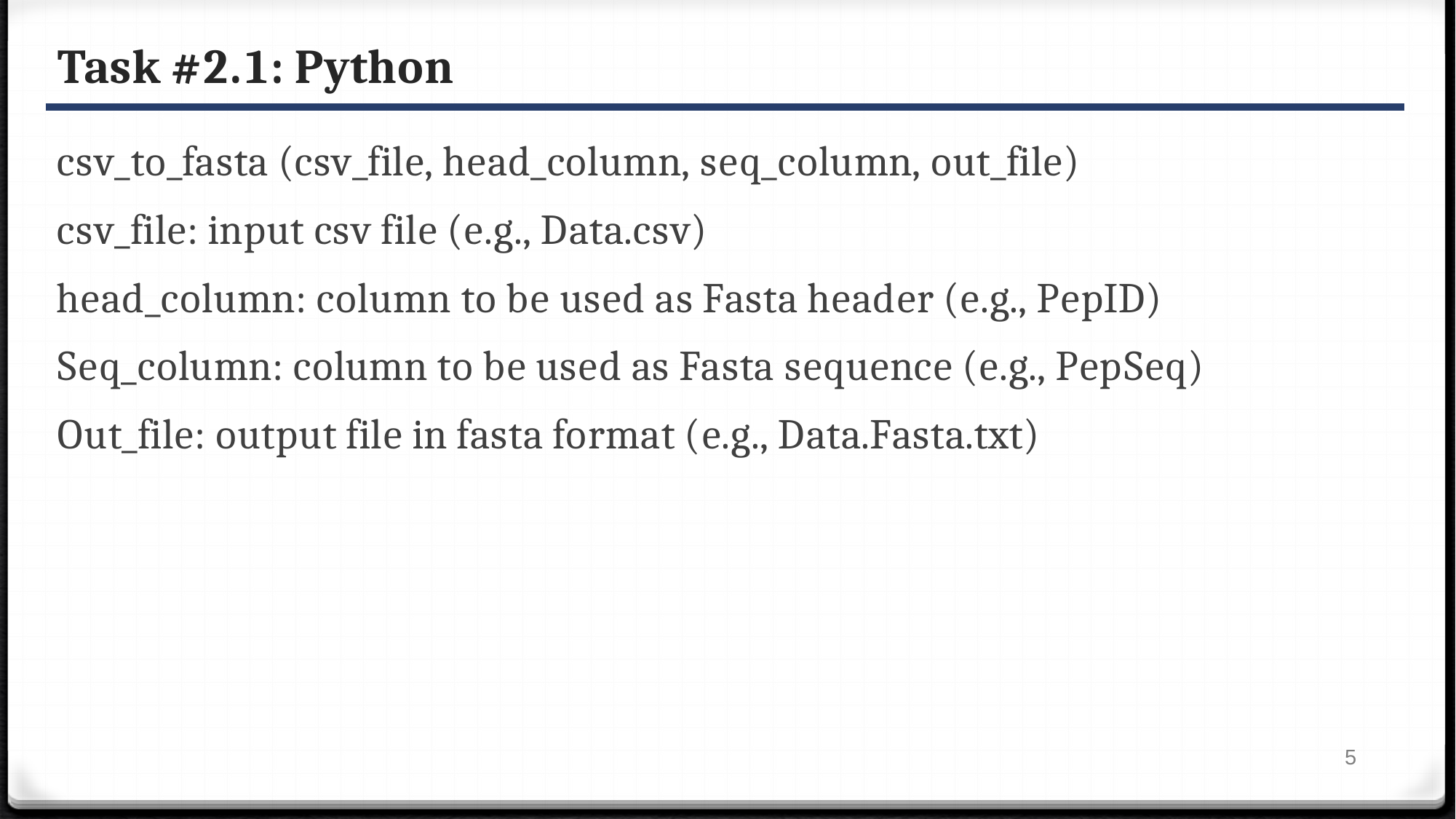

# Task #2.1: Python
csv_to_fasta (csv_file, head_column, seq_column, out_file)
csv_file: input csv file (e.g., Data.csv)
head_column: column to be used as Fasta header (e.g., PepID)
Seq_column: column to be used as Fasta sequence (e.g., PepSeq)
Out_file: output file in fasta format (e.g., Data.Fasta.txt)
5